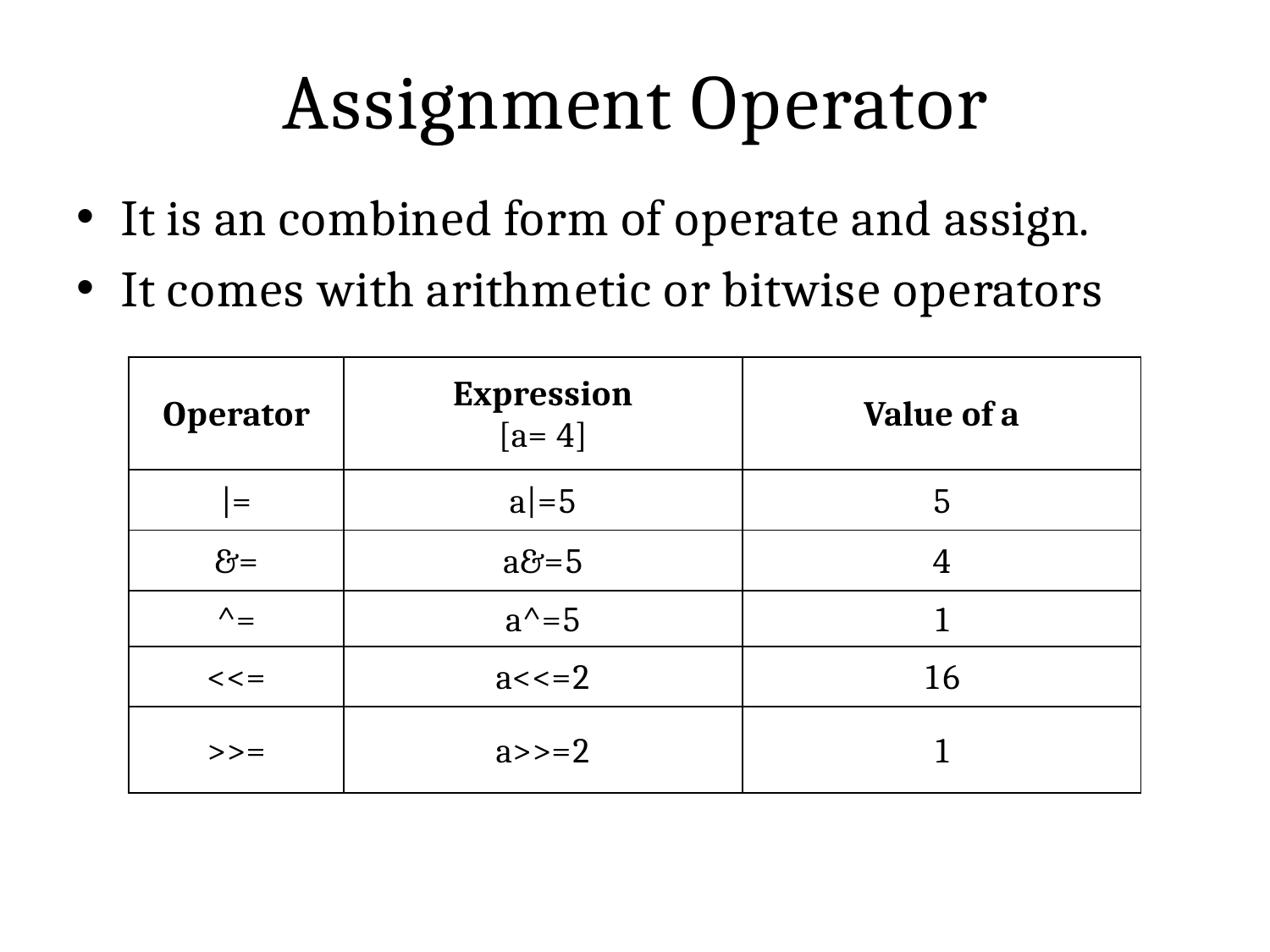

# Assignment Operator
It is an combined form of operate and assign.
It comes with arithmetic or bitwise operators
| Operator | Expression [a= 4] | Value of a |
| --- | --- | --- |
| |= | a|=5 | 5 |
| &= | a&=5 | 4 |
| ^= | a^=5 | 1 |
| <<= | a<<=2 | 16 |
| >>= | a>>=2 | 1 |